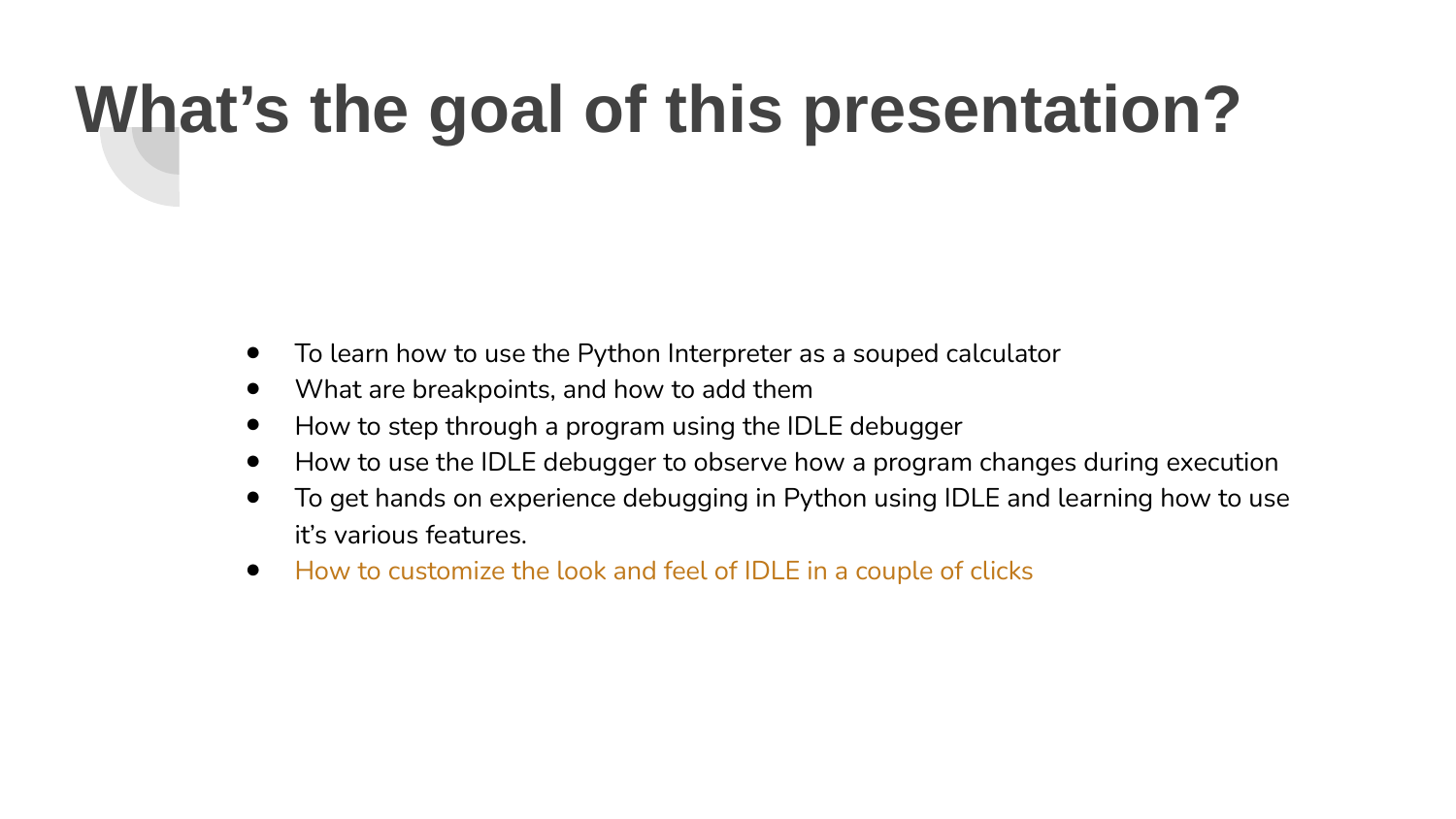

What’s the goal of this presentation?
To learn how to use the Python Interpreter as a souped calculator
What are breakpoints, and how to add them
How to step through a program using the IDLE debugger
How to use the IDLE debugger to observe how a program changes during execution
To get hands on experience debugging in Python using IDLE and learning how to use it’s various features.
How to customize the look and feel of IDLE in a couple of clicks